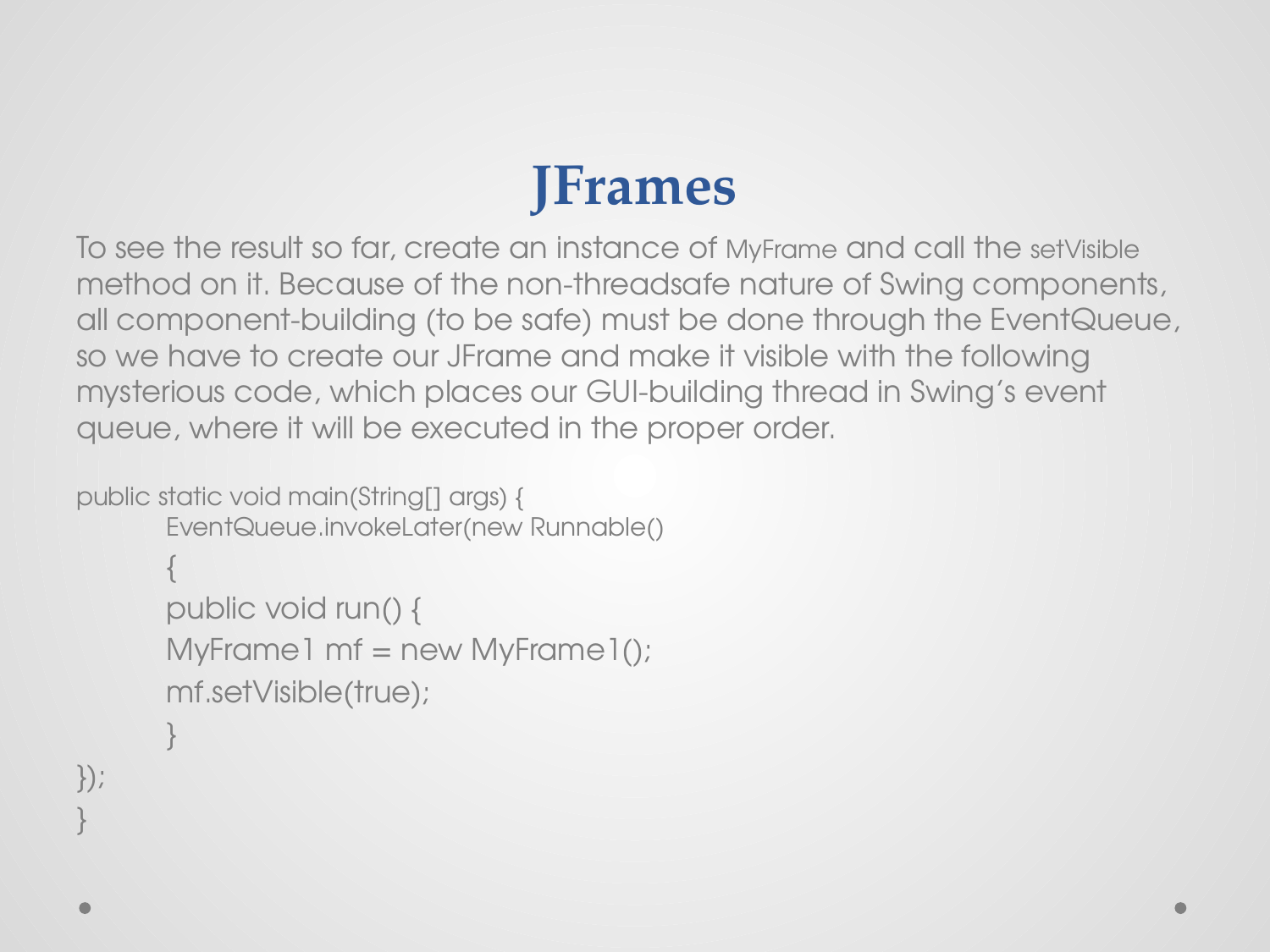

# JFrames
To see the result so far, create an instance of MyFrame and call the setVisible method on it. Because of the non-threadsafe nature of Swing components, all component-building (to be safe) must be done through the EventQueue, so we have to create our JFrame and make it visible with the following mysterious code, which places our GUI-building thread in Swing’s event queue, where it will be executed in the proper order.
public static void main(String[] args) {
	EventQueue.invokeLater(new Runnable()
	{
			public void run() {
				MyFrame1 mf = new MyFrame1();
				mf.setVisible(true);
			}
});
}